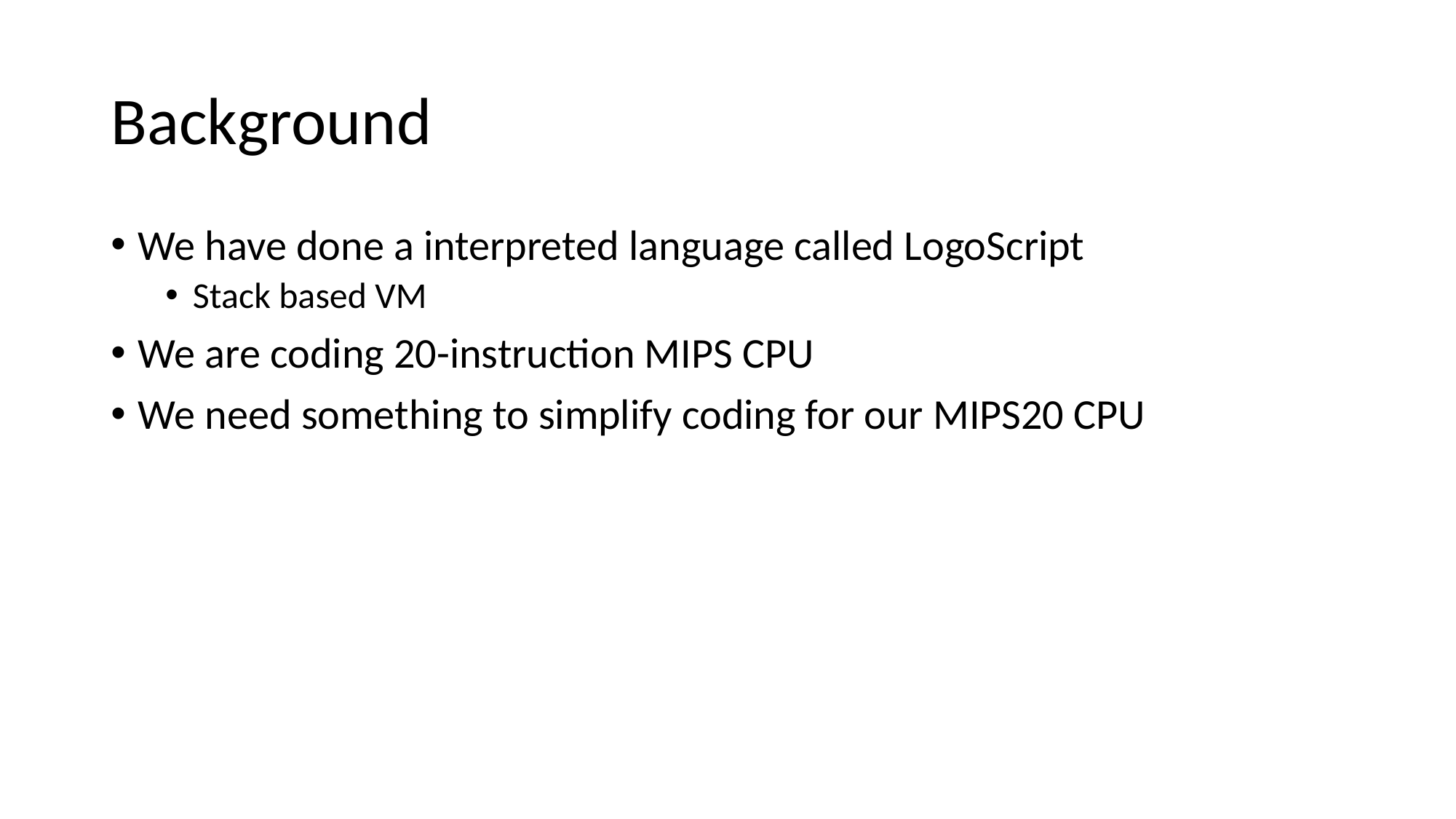

# Background
We have done a interpreted language called LogoScript
Stack based VM
We are coding 20-instruction MIPS CPU
We need something to simplify coding for our MIPS20 CPU